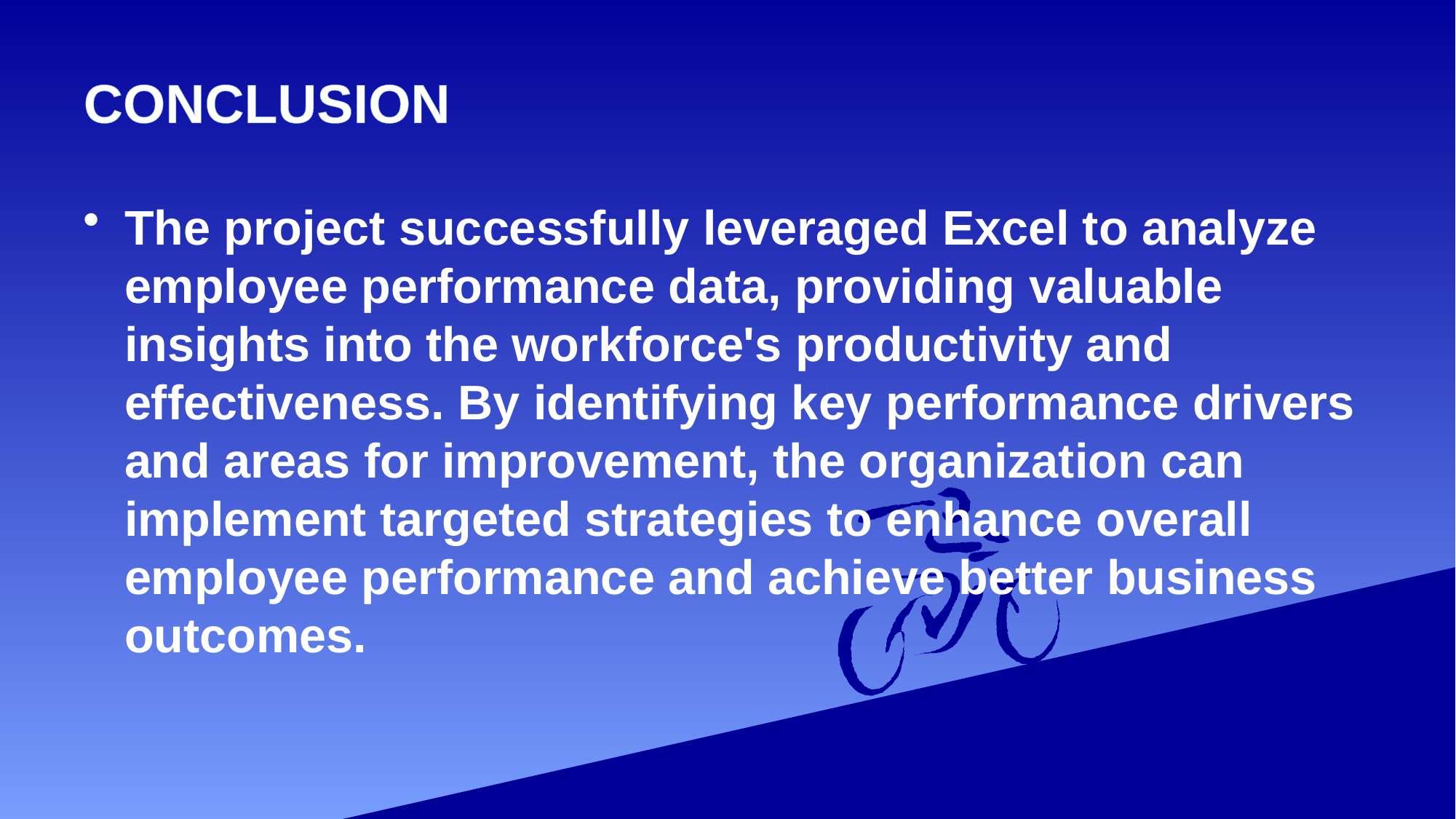

# CONCLUSION
The project successfully leveraged Excel to analyze employee performance data, providing valuable insights into the workforce's productivity and effectiveness. By identifying key performance drivers and areas for improvement, the organization can implement targeted strategies to enhance overall employee performance and achieve better business outcomes.